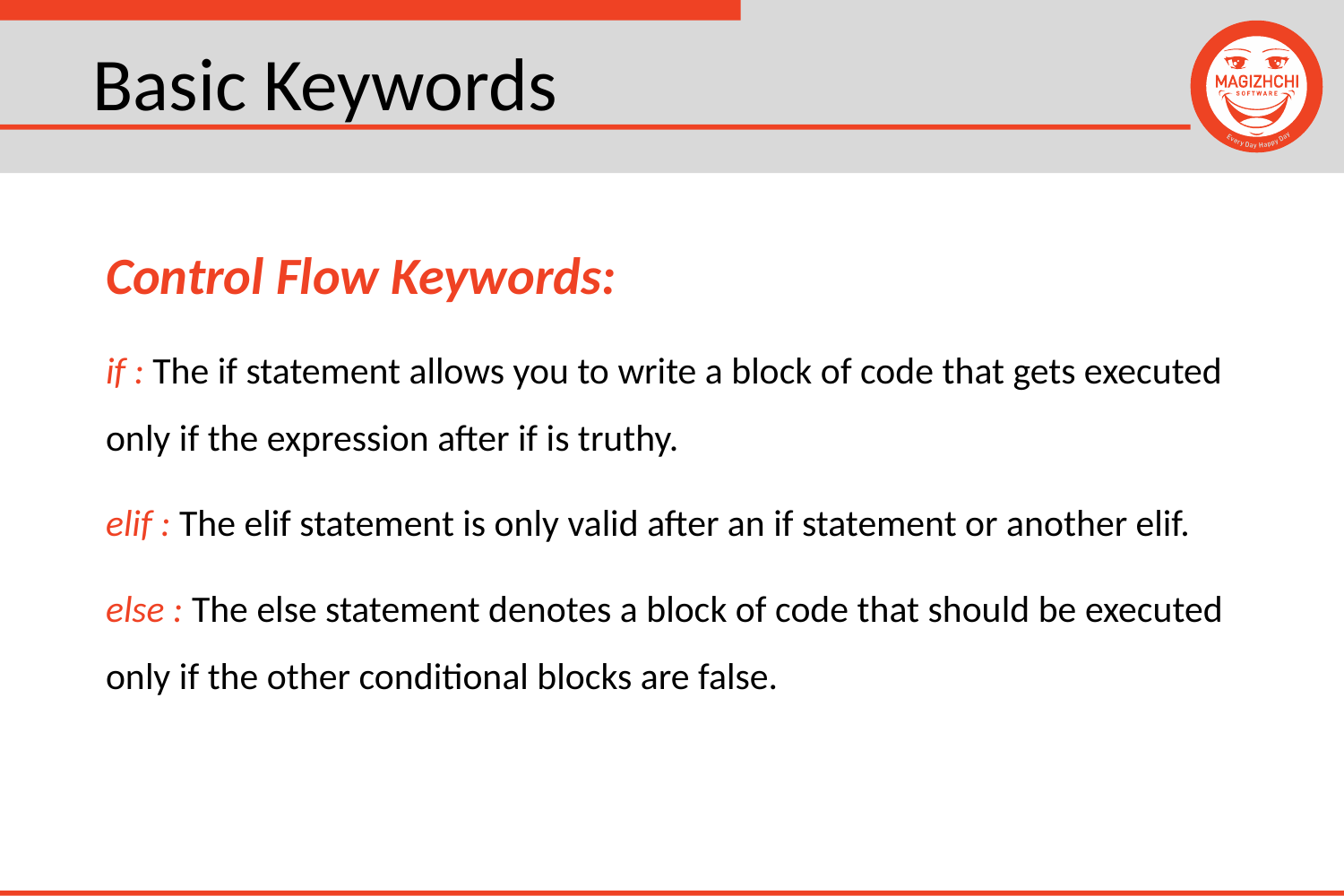

# Basic Keywords
Control Flow Keywords:
if : The if statement allows you to write a block of code that gets executed only if the expression after if is truthy.
elif : The elif statement is only valid after an if statement or another elif.
else : The else statement denotes a block of code that should be executed only if the other conditional blocks are false.